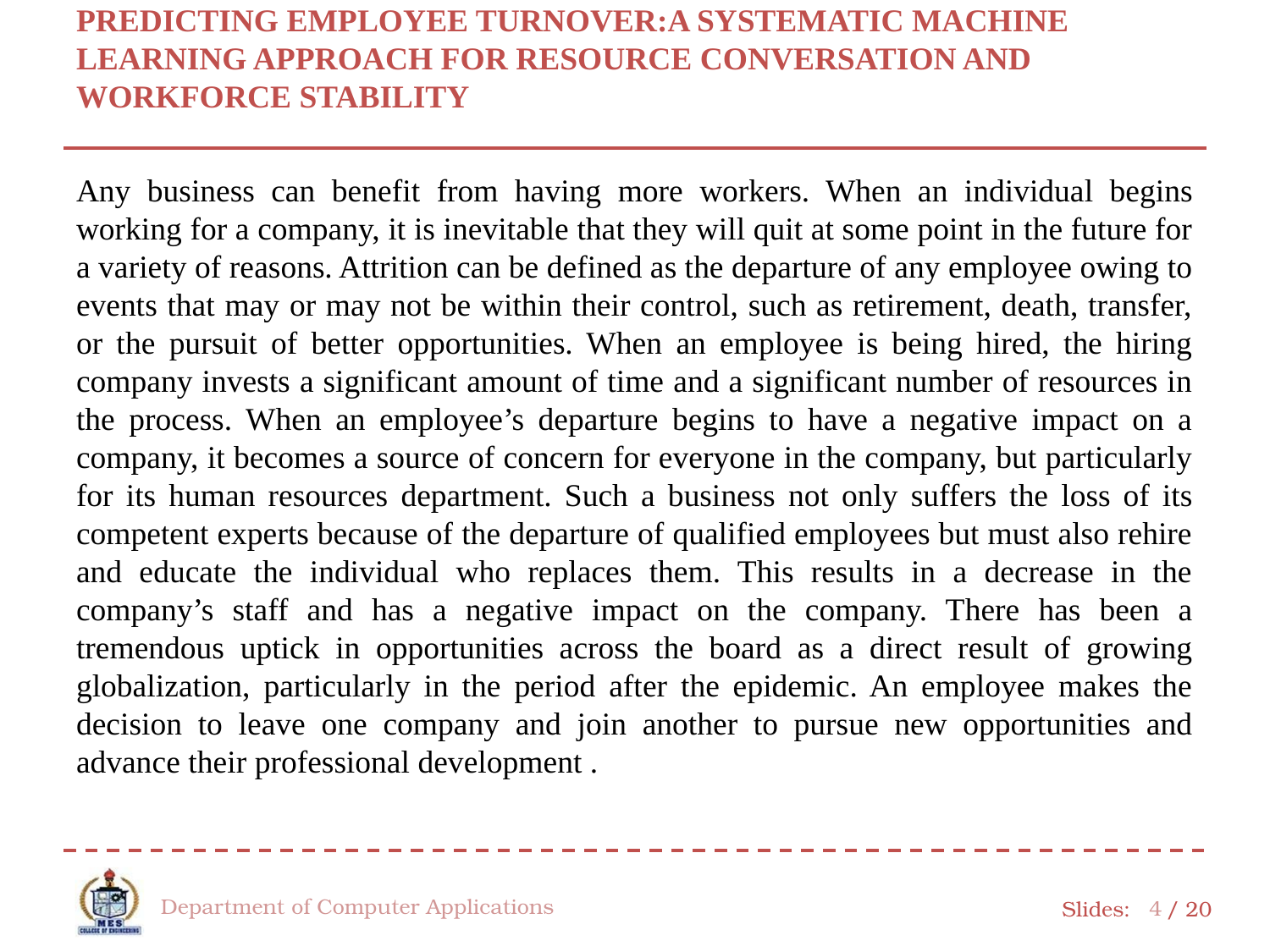

# PREDICTING EMPLOYEE TURNOVER:A SYSTEMATIC MACHINE LEARNING APPROACH FOR RESOURCE CONVERSATION AND WORKFORCE STABILITY
Any business can benefit from having more workers. When an individual begins working for a company, it is inevitable that they will quit at some point in the future for a variety of reasons. Attrition can be defined as the departure of any employee owing to events that may or may not be within their control, such as retirement, death, transfer, or the pursuit of better opportunities. When an employee is being hired, the hiring company invests a significant amount of time and a significant number of resources in the process. When an employee’s departure begins to have a negative impact on a company, it becomes a source of concern for everyone in the company, but particularly for its human resources department. Such a business not only suffers the loss of its competent experts because of the departure of qualified employees but must also rehire and educate the individual who replaces them. This results in a decrease in the company’s staff and has a negative impact on the company. There has been a tremendous uptick in opportunities across the board as a direct result of growing globalization, particularly in the period after the epidemic. An employee makes the decision to leave one company and join another to pursue new opportunities and advance their professional development .
Department of Computer Applications
4